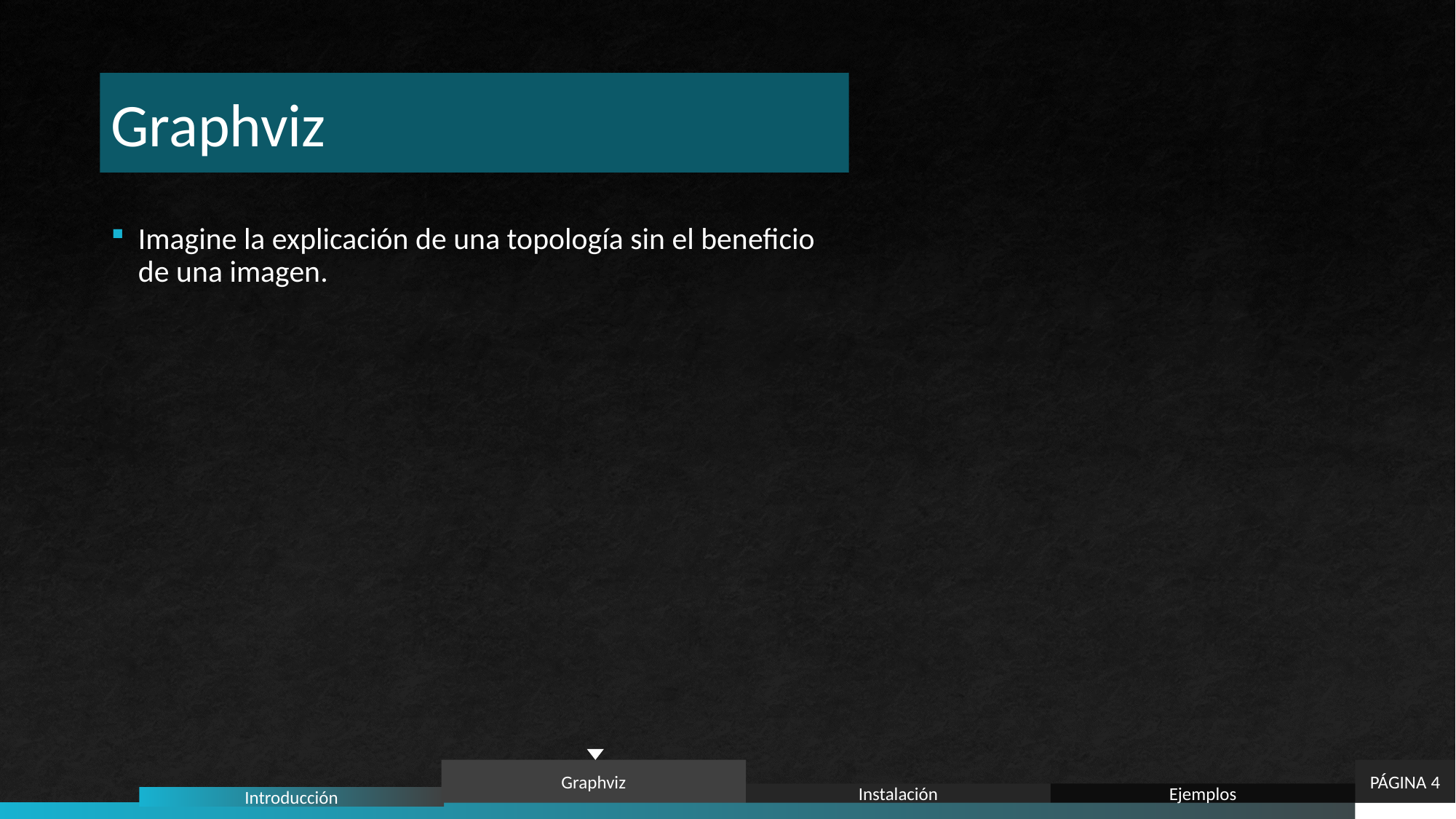

# Graphviz
Imagine la explicación de una topología sin el beneficio de una imagen.

PÁGINA 4
Graphviz
Instalación
Ejemplos
Introducción